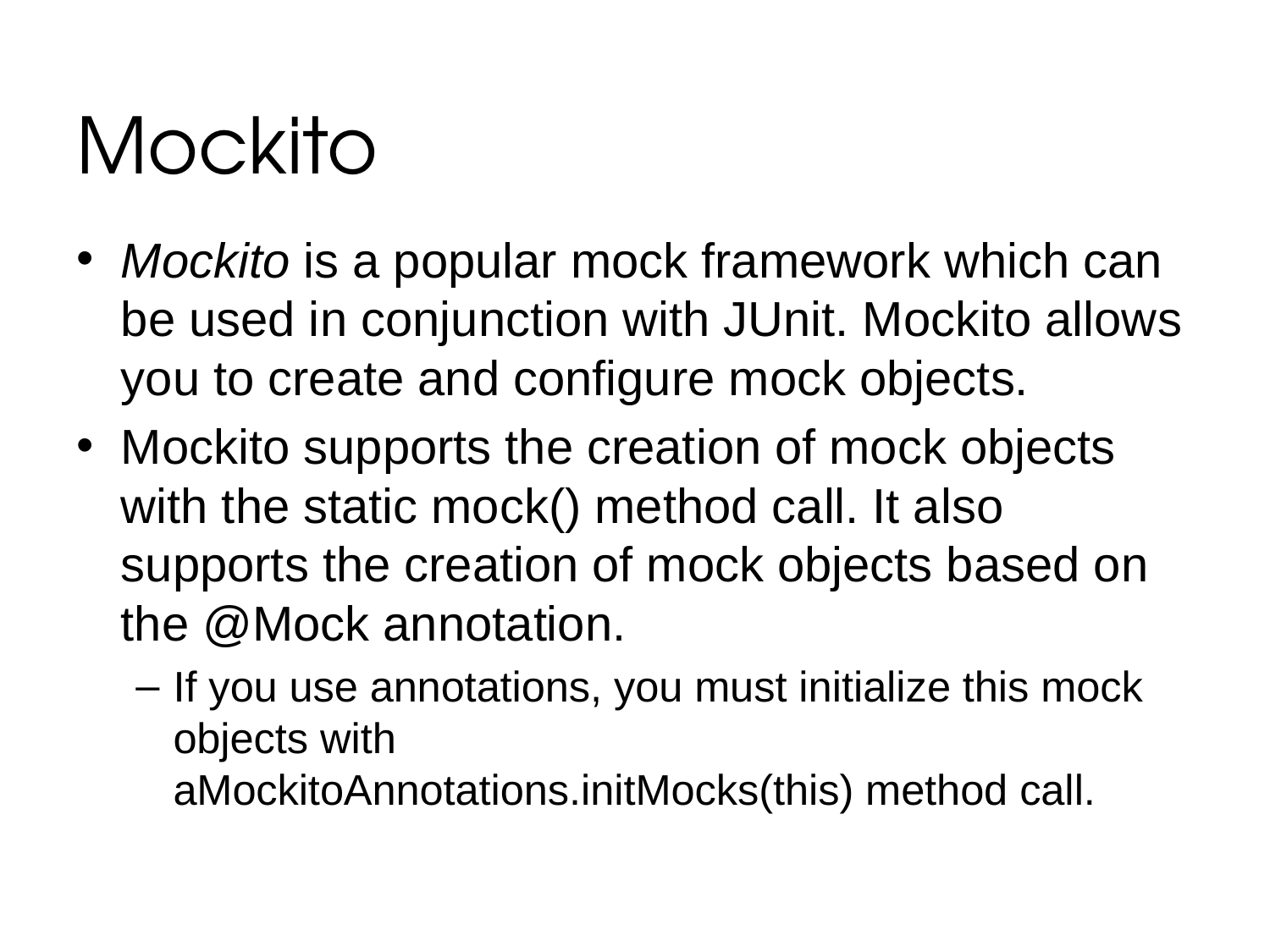

# Mockito
Mockito is a popular mock framework which can be used in conjunction with JUnit. Mockito allows you to create and configure mock objects.
Mockito supports the creation of mock objects with the static mock() method call. It also supports the creation of mock objects based on the @Mock annotation.
If you use annotations, you must initialize this mock objects with aMockitoAnnotations.initMocks(this) method call.